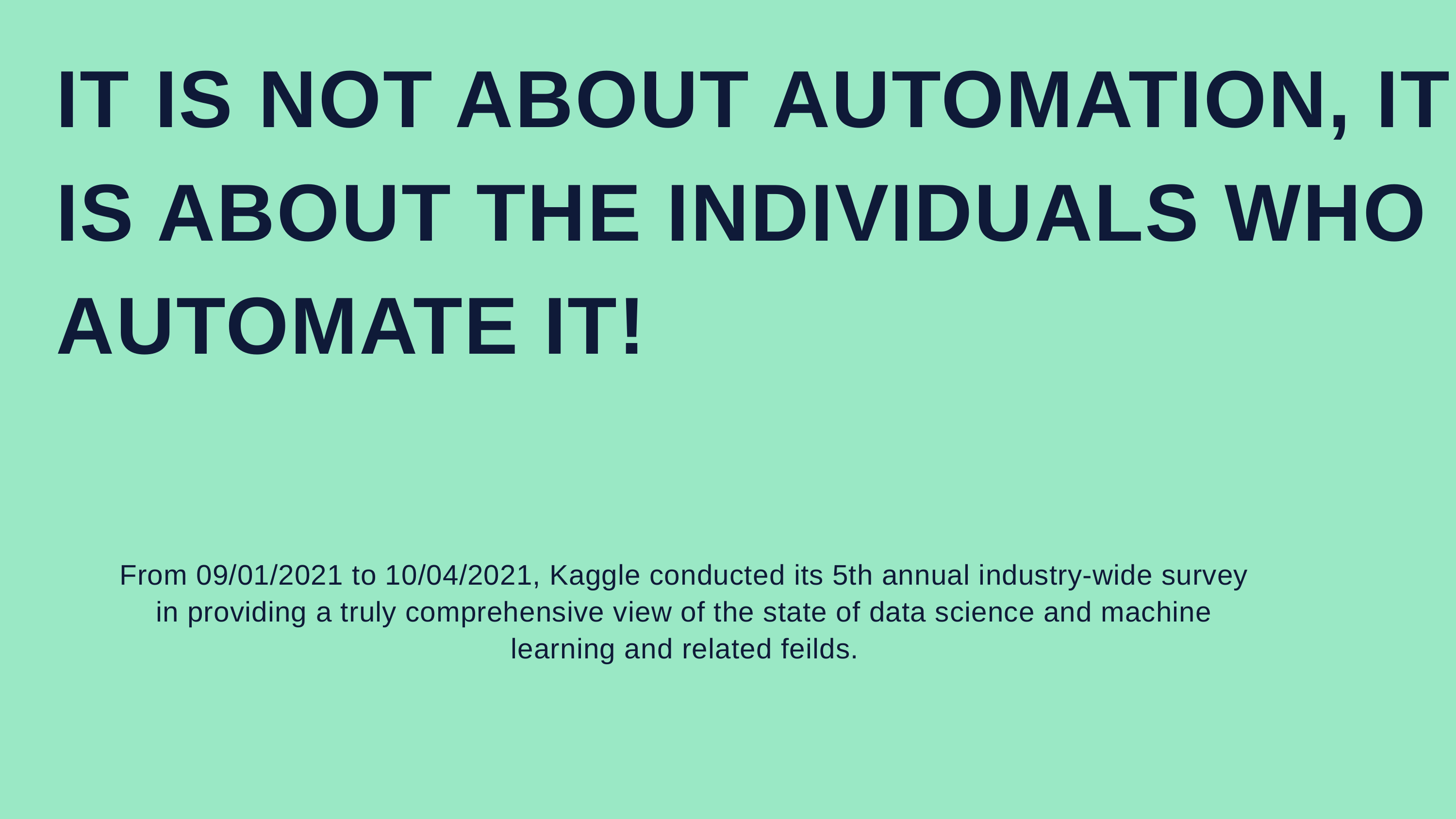

IT IS NOT ABOUT AUTOMATION, IT IS ABOUT THE INDIVIDUALS WHO  AUTOMATE IT!
From 09/01/2021 to 10/04/2021, Kaggle conducted its 5th annual industry-wide survey in providing a truly comprehensive view of the state of data science and machine learning and related feilds.